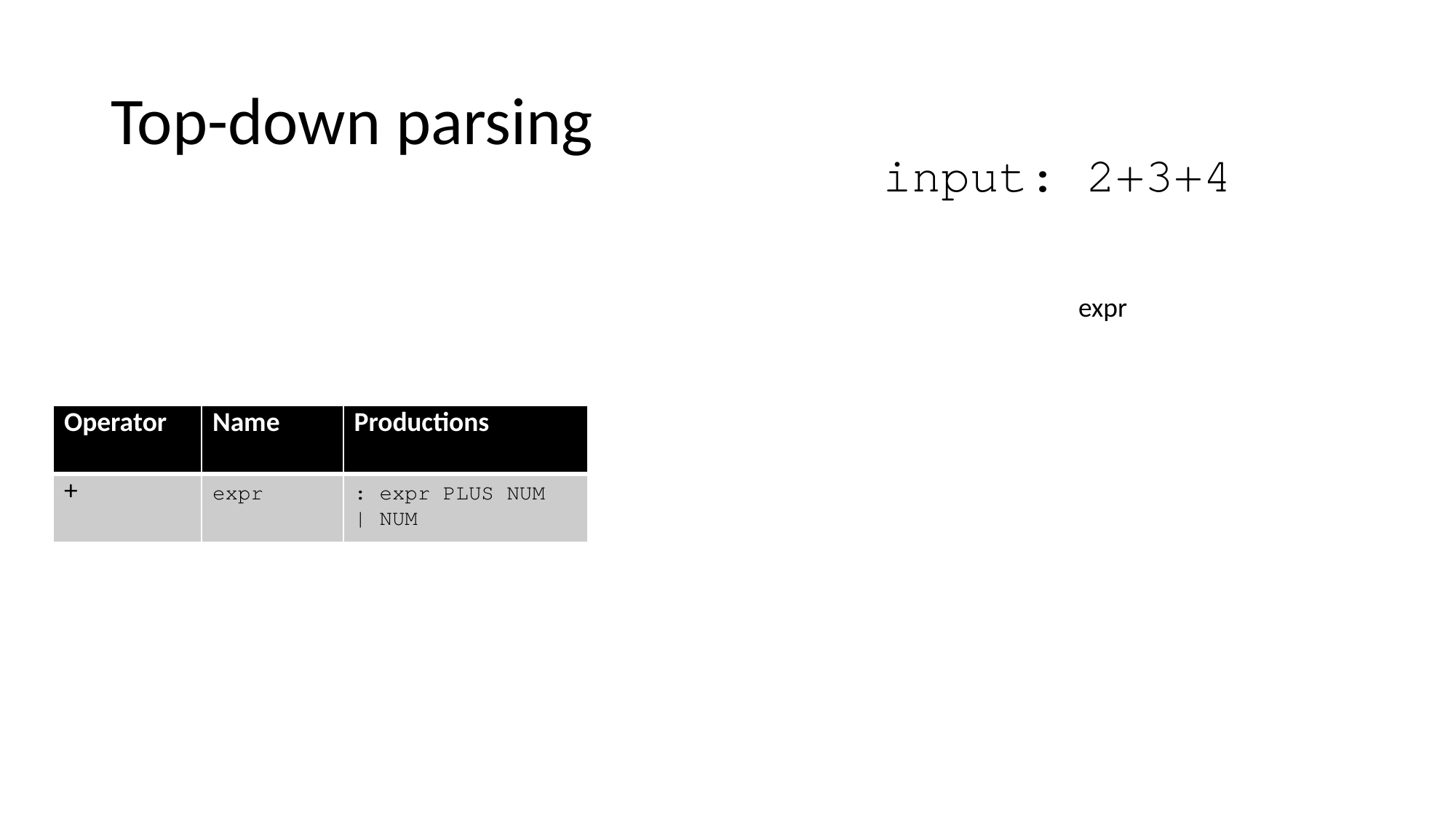

# Top-down parsing
input: 2+3+4
expr
| Operator | Name | Productions |
| --- | --- | --- |
| + | expr | : expr PLUS NUM | NUM |